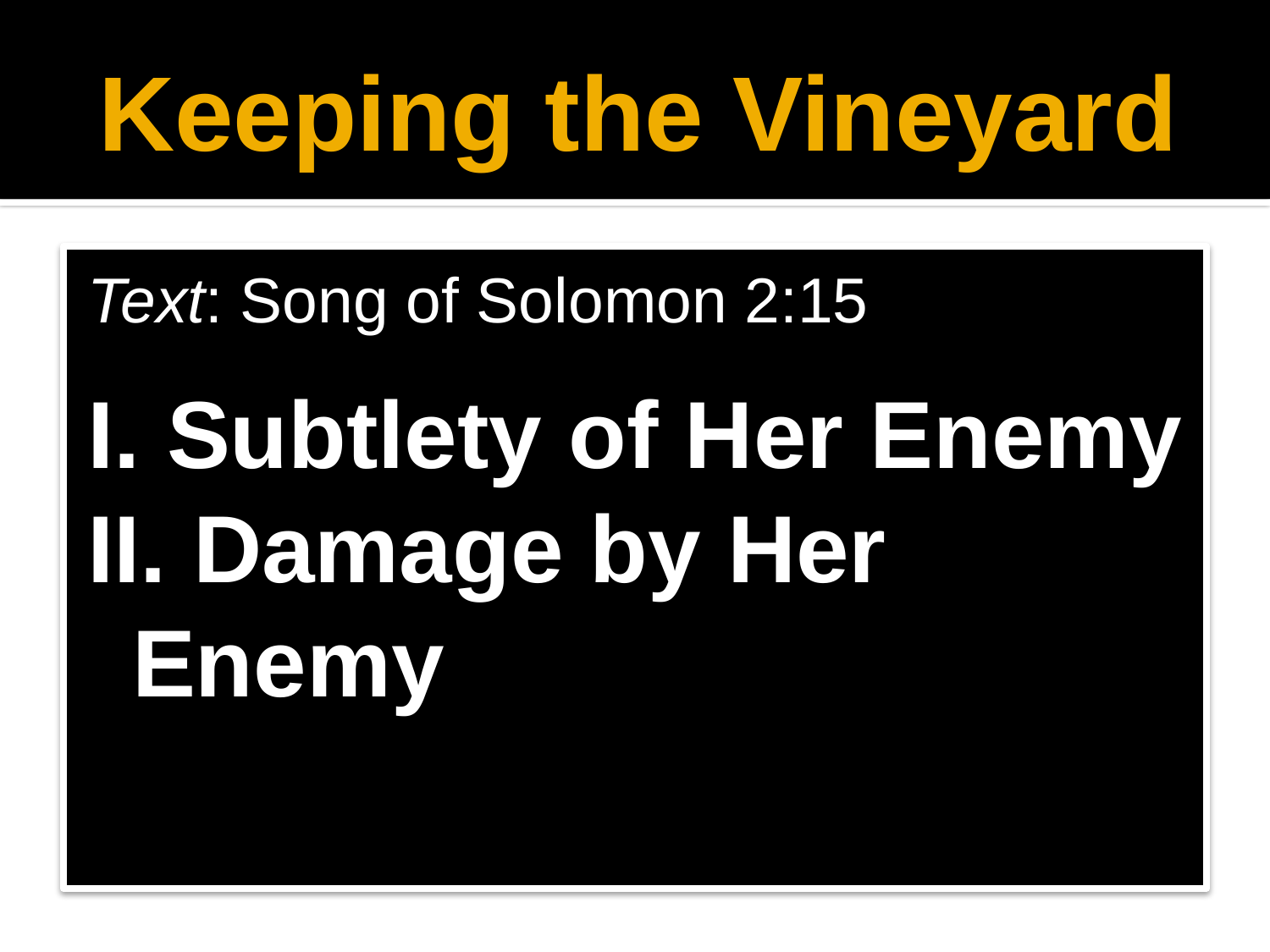

# Keeping the Vineyard
Text: Song of Solomon 2:15

I. Subtlety of Her Enemy
II. Damage by Her Enemy